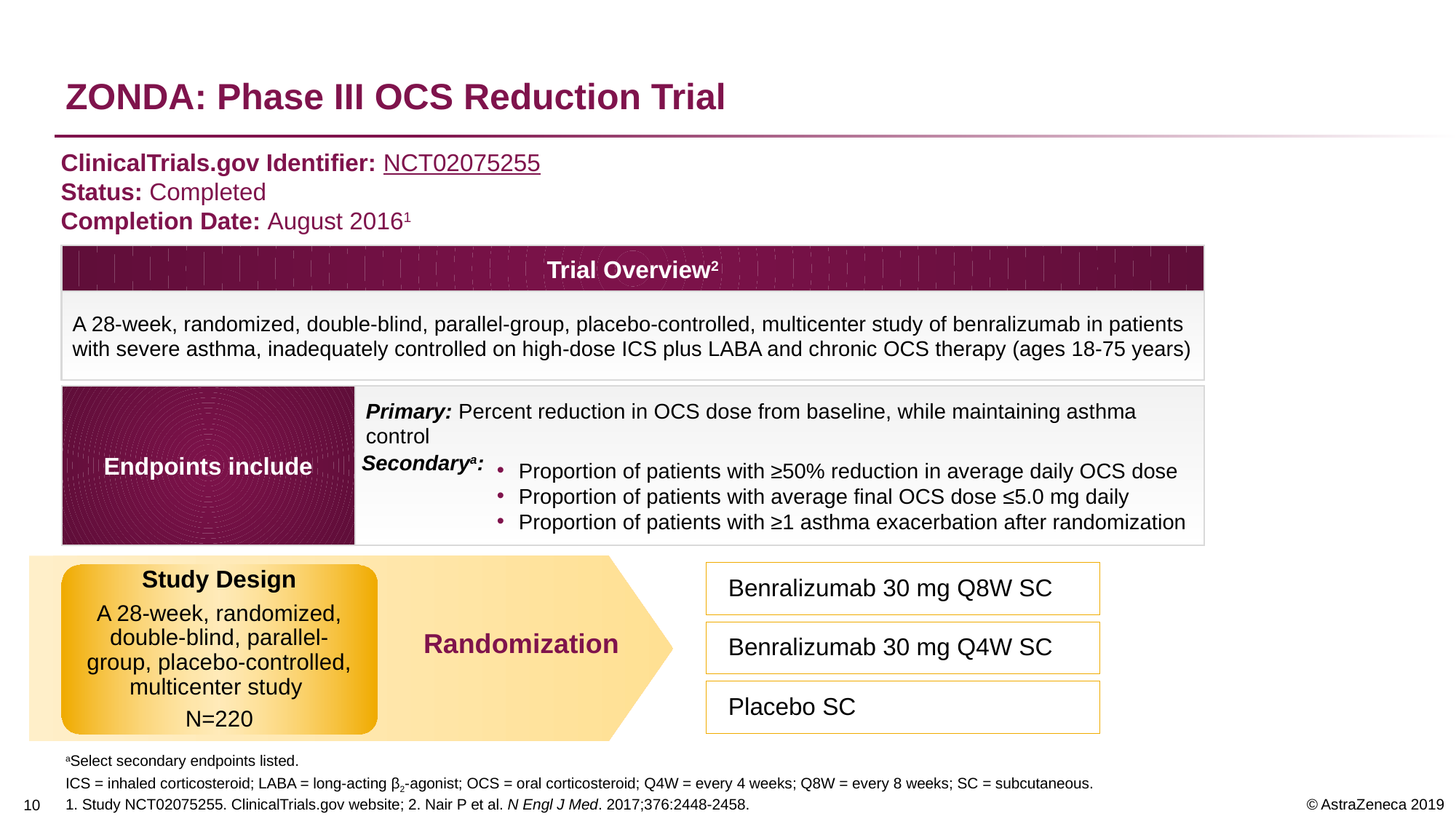

# ZONDA: Phase III OCS Reduction Trial
ClinicalTrials.gov Identifier: NCT02075255
Status: Completed
Completion Date: August 20161
Trial Overview2
A 28-week, randomized, double-blind, parallel-group, placebo-controlled, multicenter study of benralizumab in patients with severe asthma, inadequately controlled on high-dose ICS plus LABA and chronic OCS therapy (ages 18-75 years)
Endpoints include
Primary: Percent reduction in OCS dose from baseline, while maintaining asthma control
Proportion of patients with ≥50% reduction in average daily OCS dose
Proportion of patients with average final OCS dose ≤5.0 mg daily
Proportion of patients with ≥1 asthma exacerbation after randomization
Secondarya:

Study Design
A 28-week, randomized, double-blind, parallel-group, placebo-controlled, multicenter study
N=220
Randomization
Benralizumab 30 mg Q8W SC
Benralizumab 30 mg Q4W SC
Placebo SC
aSelect secondary endpoints listed.
ICS = inhaled corticosteroid; LABA = long-acting β2-agonist; OCS = oral corticosteroid; Q4W = every 4 weeks; Q8W = every 8 weeks; SC = subcutaneous.
1. Study NCT02075255. ClinicalTrials.gov website; 2. Nair P et al. N Engl J Med. 2017;376:2448-2458.
10